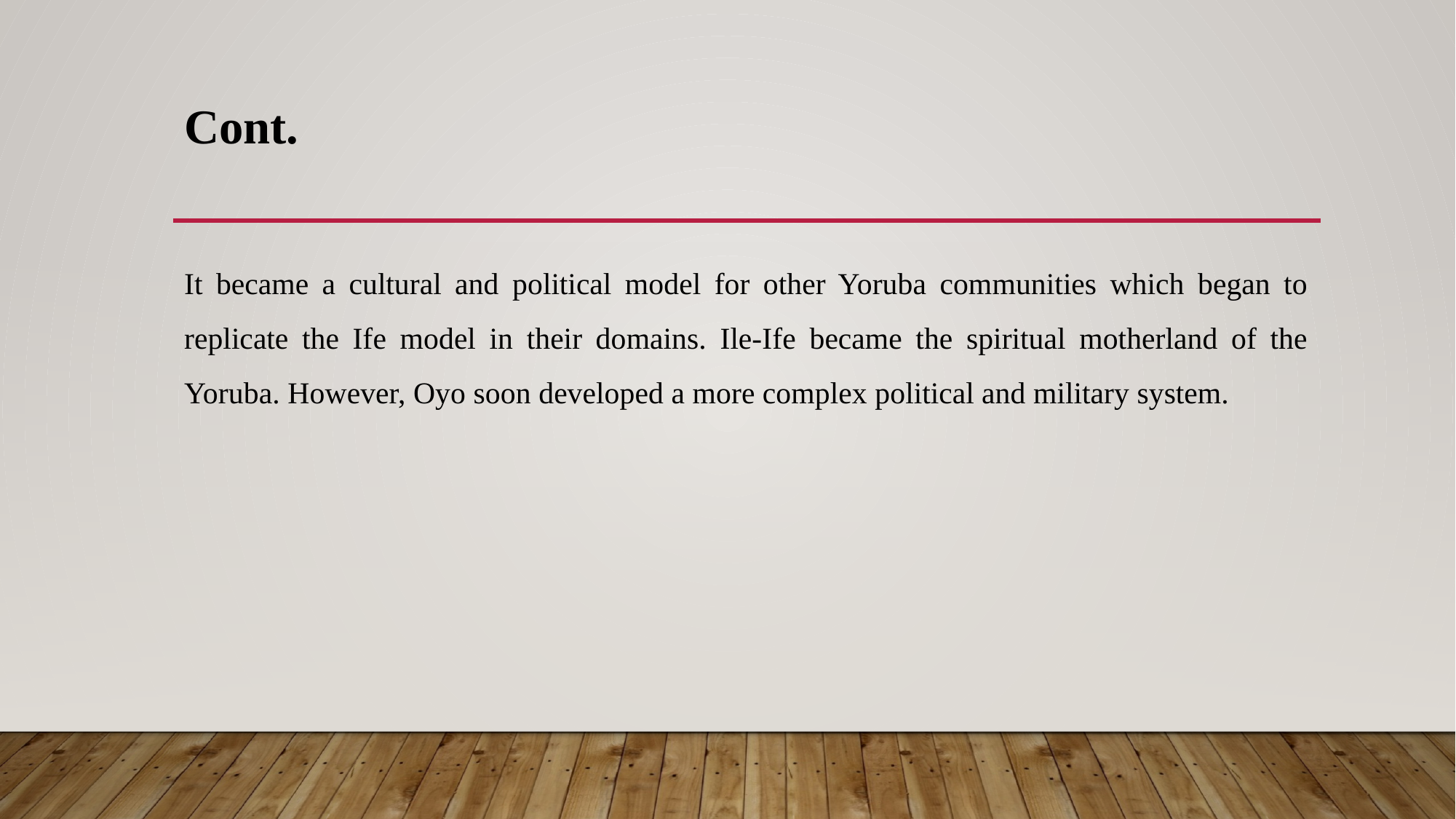

# Cont.
It became a cultural and political model for other Yoruba communities which began to replicate the Ife model in their domains. Ile-Ife became the spiritual motherland of the Yoruba. However, Oyo soon developed a more complex political and military system.